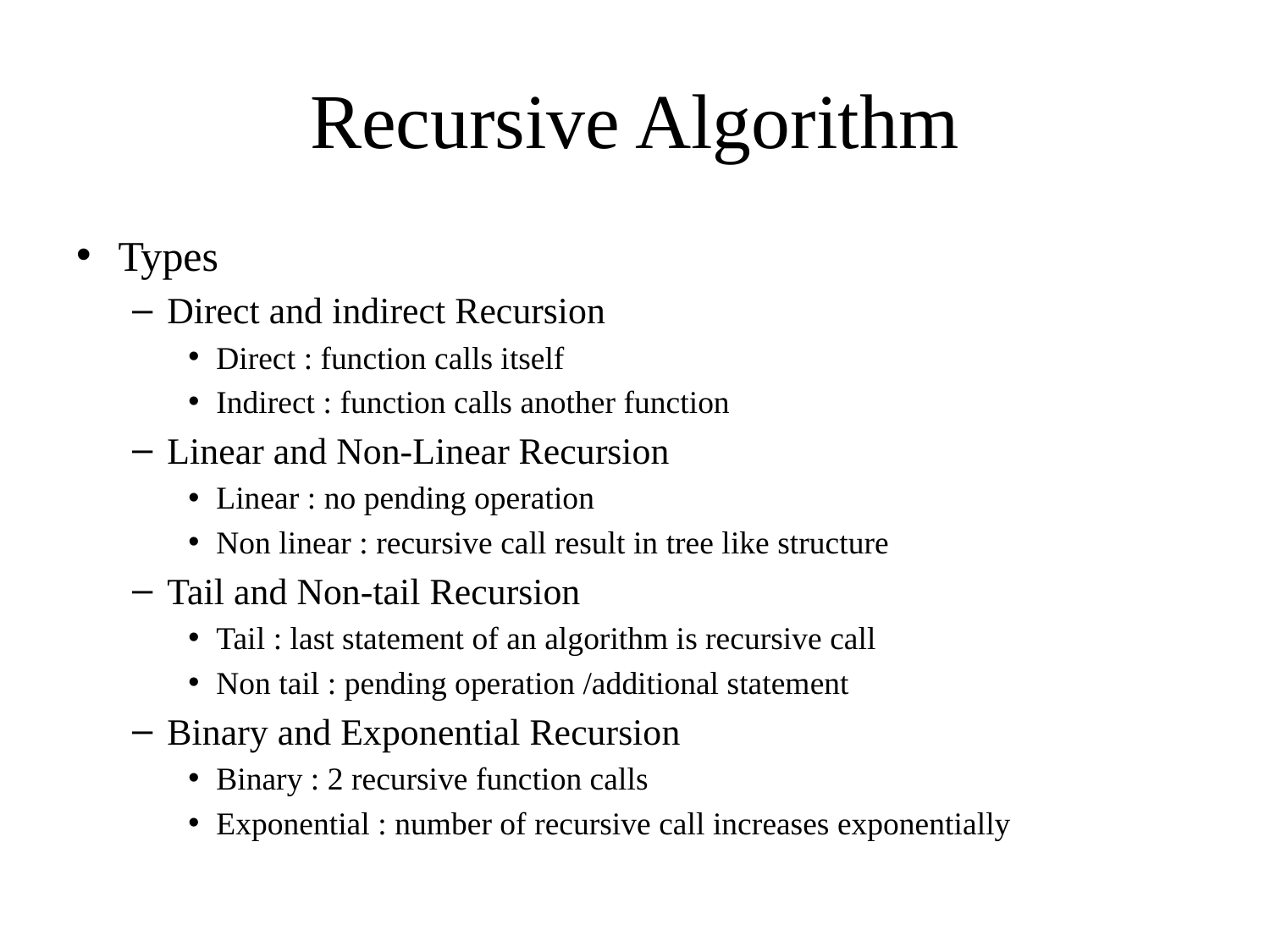

# Recursive Algorithm
Types
Direct and indirect Recursion
Direct : function calls itself
Indirect : function calls another function
Linear and Non-Linear Recursion
Linear : no pending operation
Non linear : recursive call result in tree like structure
Tail and Non-tail Recursion
Tail : last statement of an algorithm is recursive call
Non tail : pending operation /additional statement
Binary and Exponential Recursion
Binary : 2 recursive function calls
Exponential : number of recursive call increases exponentially